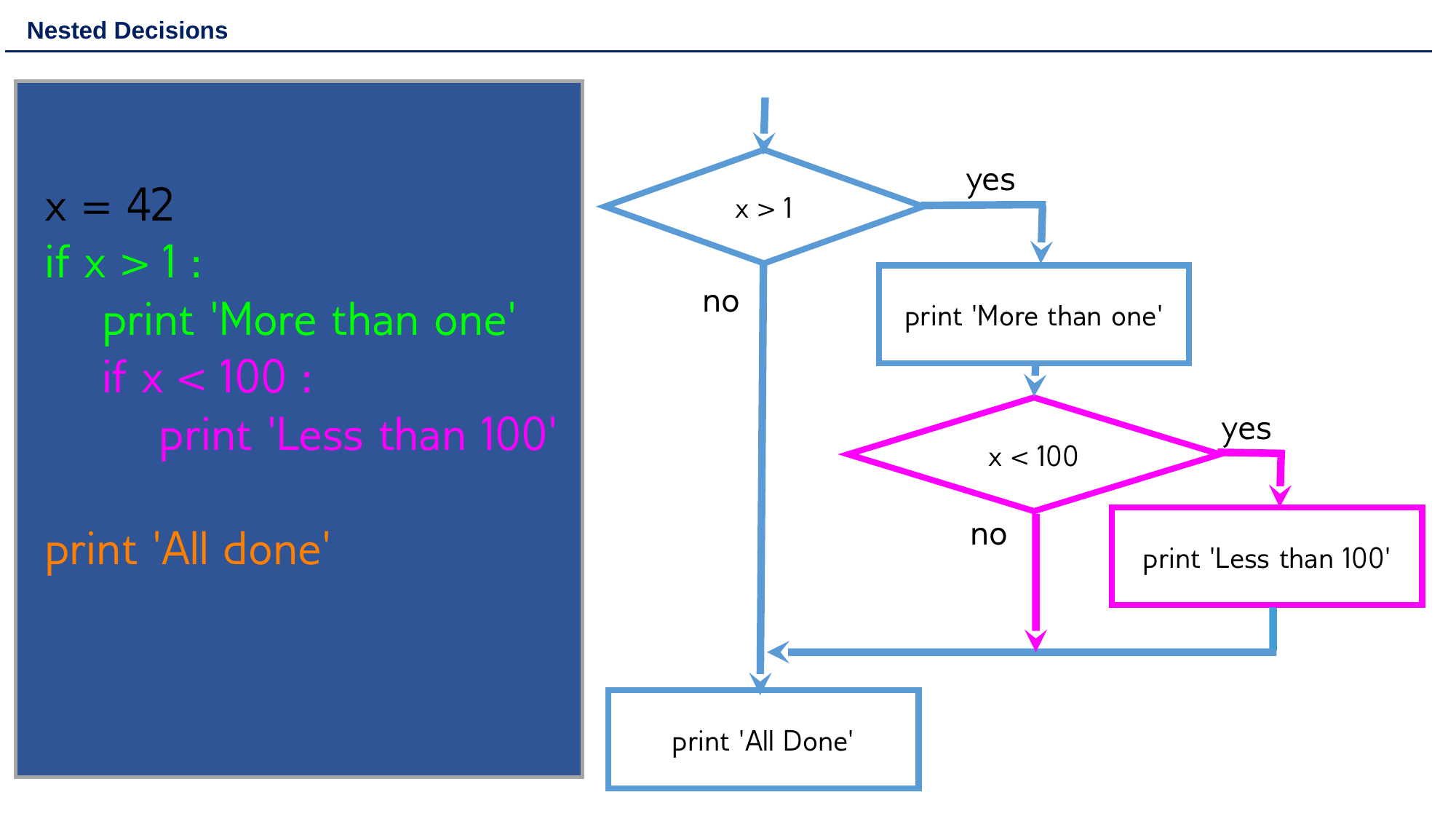

Nested Decisions

x > 1
yes

print 'More than one'
no

x < 100
yes

print 'Less than 100'
no

print 'All Done'
x = 42
if x > 1 :
    print 'More than one'
    if x < 100 :
        print 'Less than 100'

print 'All done'